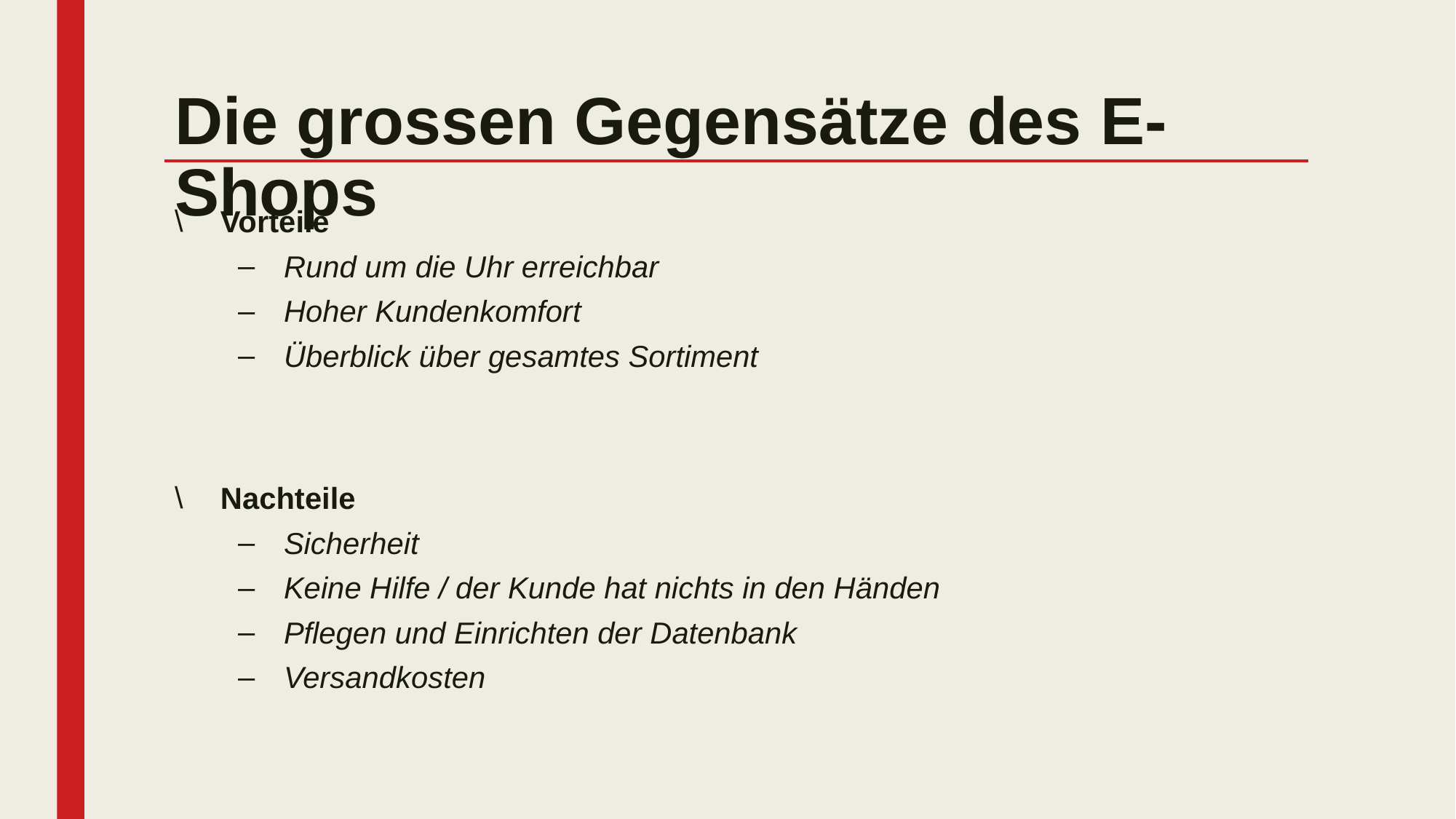

# Die grossen Gegensätze des E-Shops
Vorteile
Rund um die Uhr erreichbar
Hoher Kundenkomfort
Überblick über gesamtes Sortiment

Nachteile
Sicherheit
Keine Hilfe / der Kunde hat nichts in den Händen
Pflegen und Einrichten der Datenbank
Versandkosten